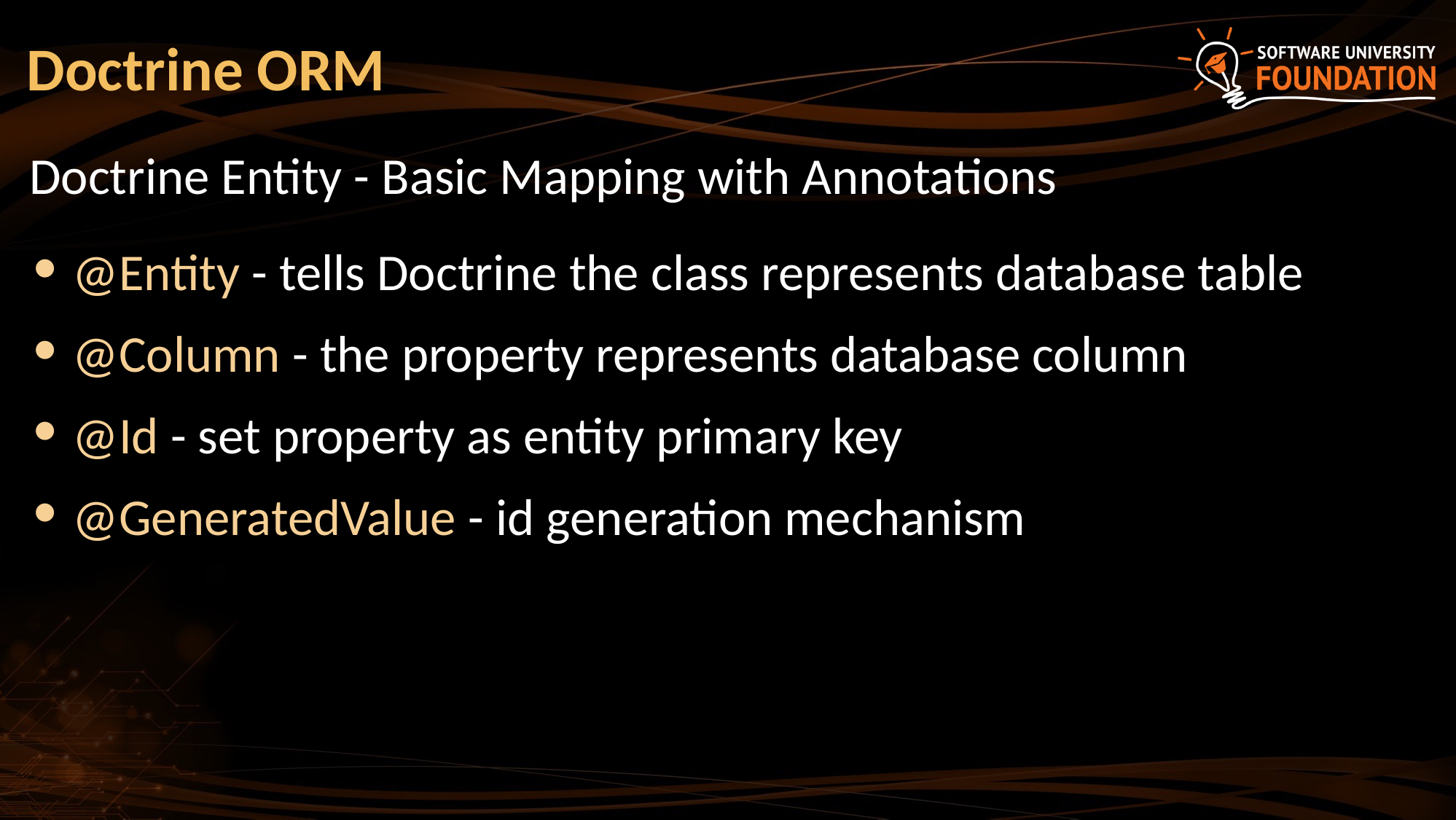

# Doctrine ORM
Doctrine Entity - Basic Mapping with Annotations
@Entity - tells Doctrine the class represents database table
@Column - the property represents database column
@Id - set property as entity primary key
@GeneratedValue - id generation mechanism